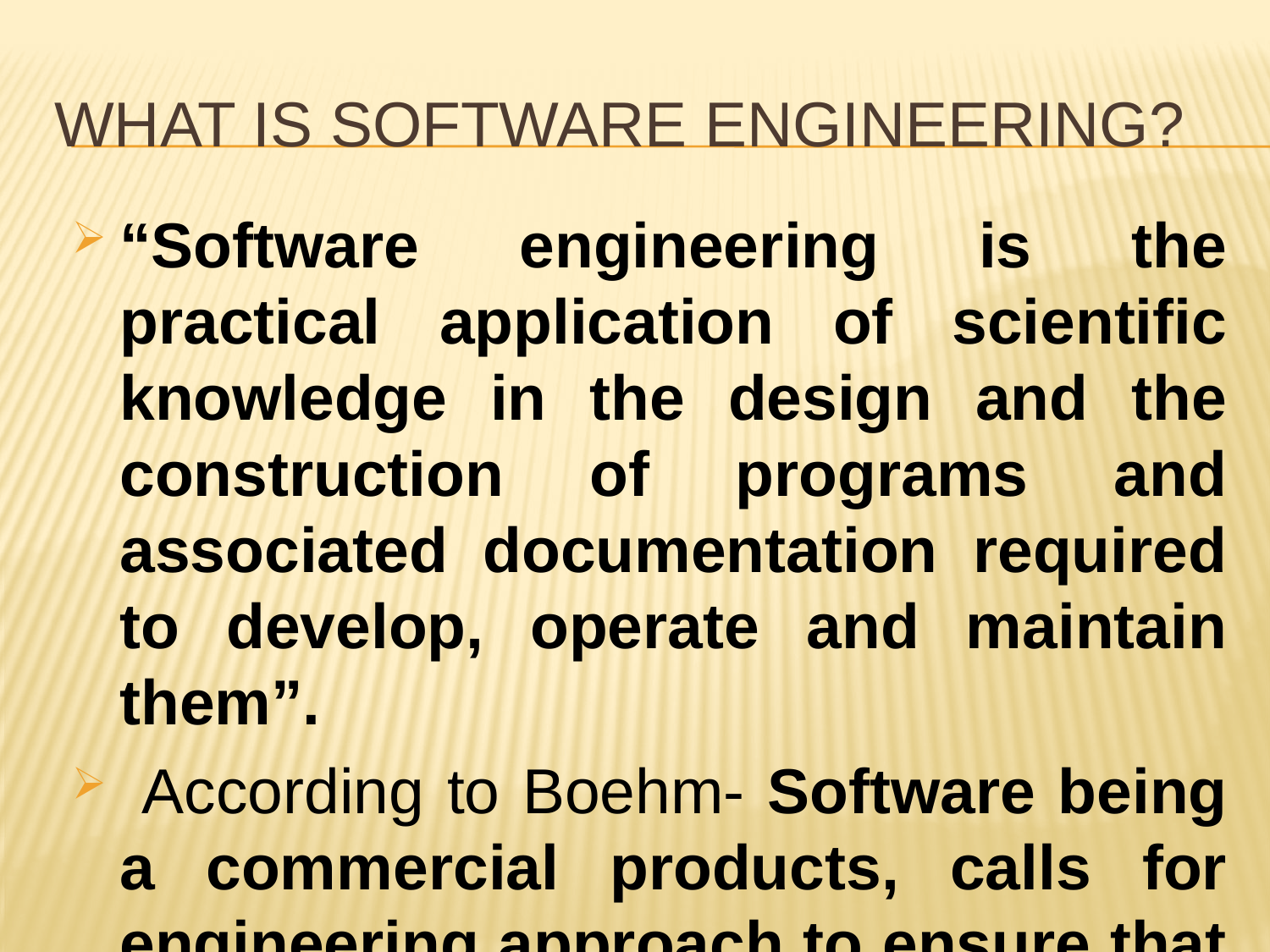

# What is software engineering?
“Software engineering is the practical application of scientific knowledge in the design and the construction of programs and associated documentation required to develop, operate and maintain them”.
 According to Boehm- Software being a commercial products, calls for engineering approach to ensure that it is design with correct choice of technology.